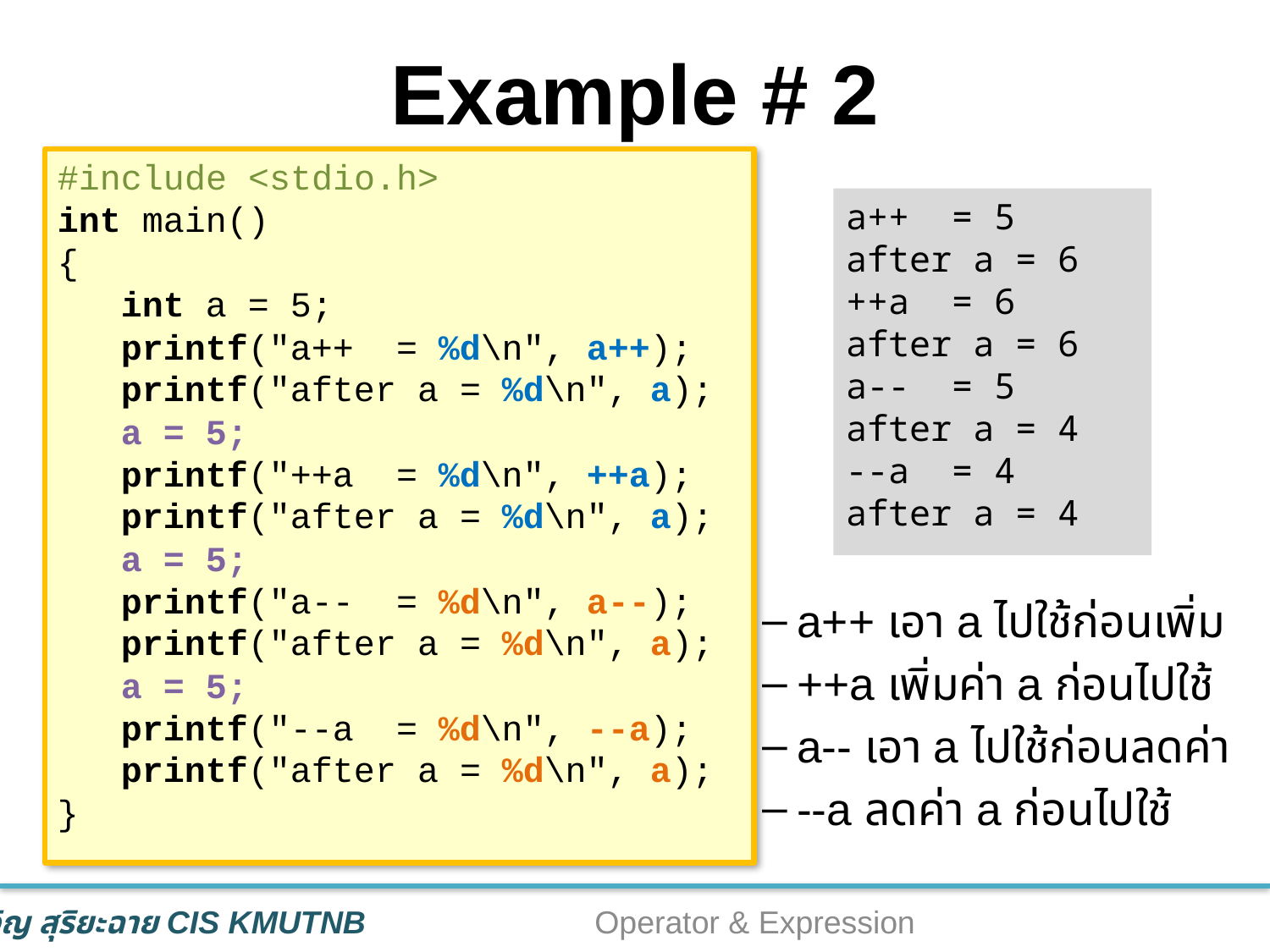

# Example # 2
#include <stdio.h>
int main()
{
   int a = 5;
   printf("a++  = %d\n", a++);
   printf("after a = %d\n", a);
   a = 5;
   printf("++a  = %d\n", ++a);
   printf("after a = %d\n", a);
   a = 5;
   printf("a--  = %d\n", a--);
   printf("after a = %d\n", a);
   a = 5;
   printf("--a  = %d\n", --a);
   printf("after a = %d\n", a);
}
a++  = 5
after a = 6
++a  = 6
after a = 6
a--  = 5
after a = 4
--a  = 4
after a = 4
a++ เอา a ไปใช้ก่อนเพิ่ม
++a เพิ่มค่า a ก่อนไปใช้
a-- เอา a ไปใช้ก่อนลดค่า
--a ลดค่า a ก่อนไปใช้
16
Operator & Expression